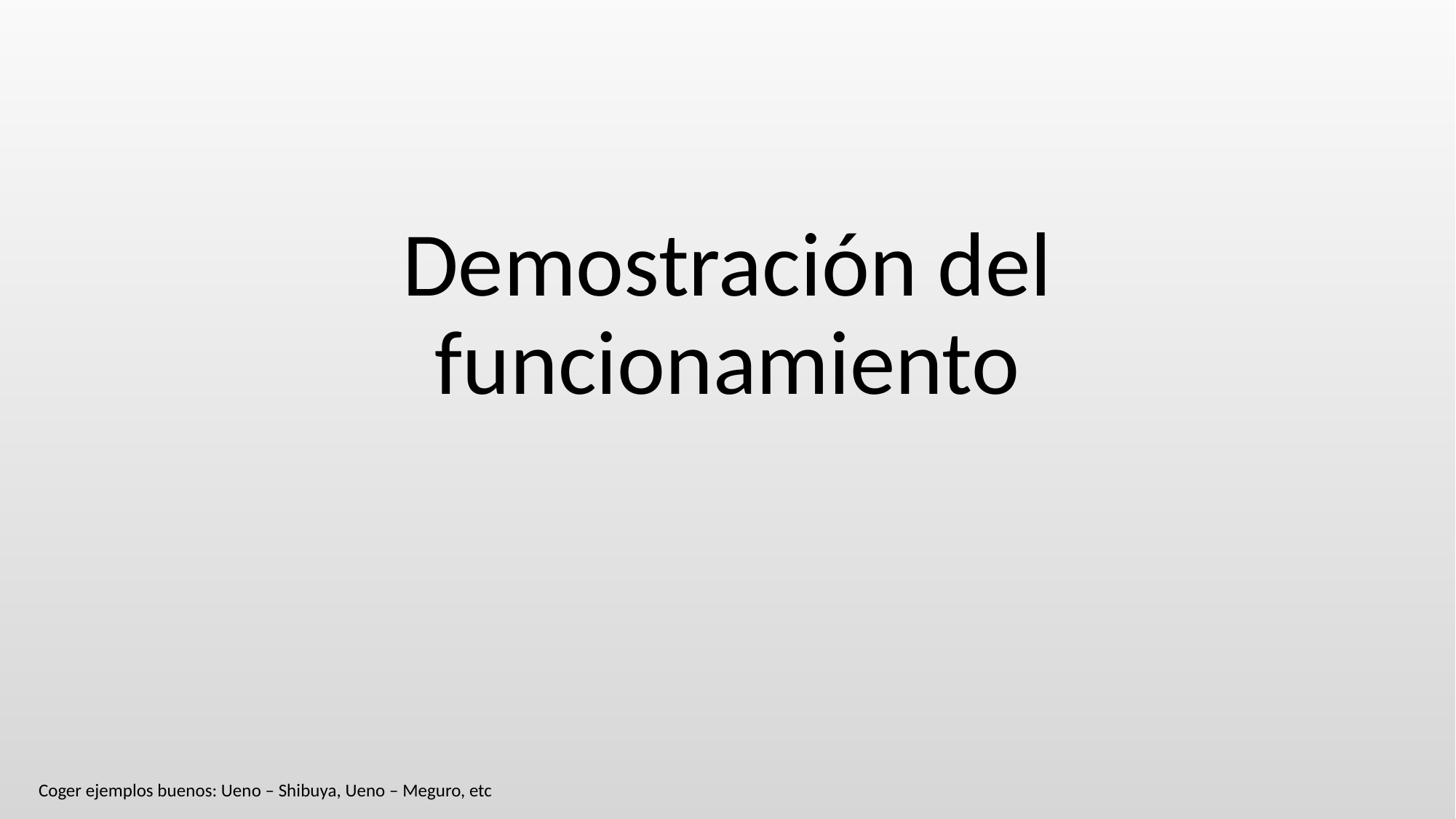

# Demostración del funcionamiento
Coger ejemplos buenos: Ueno – Shibuya, Ueno – Meguro, etc